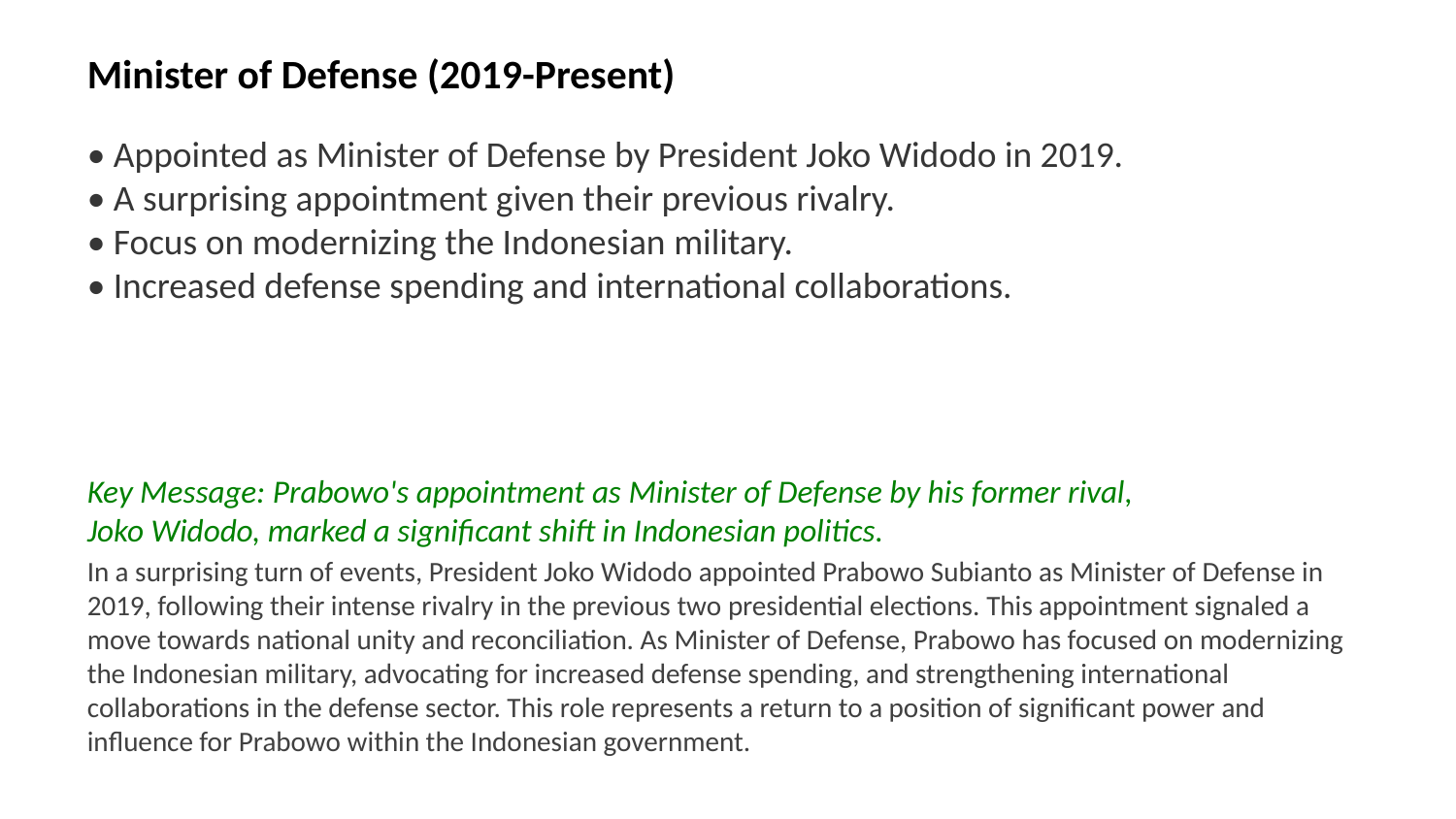

Minister of Defense (2019-Present)
• Appointed as Minister of Defense by President Joko Widodo in 2019.
• A surprising appointment given their previous rivalry.
• Focus on modernizing the Indonesian military.
• Increased defense spending and international collaborations.
Key Message: Prabowo's appointment as Minister of Defense by his former rival, Joko Widodo, marked a significant shift in Indonesian politics.
In a surprising turn of events, President Joko Widodo appointed Prabowo Subianto as Minister of Defense in 2019, following their intense rivalry in the previous two presidential elections. This appointment signaled a move towards national unity and reconciliation. As Minister of Defense, Prabowo has focused on modernizing the Indonesian military, advocating for increased defense spending, and strengthening international collaborations in the defense sector. This role represents a return to a position of significant power and influence for Prabowo within the Indonesian government.
Images: Prabowo Subianto Minister of Defense, Indonesian military modernization, Joko Widodo Prabowo Subianto